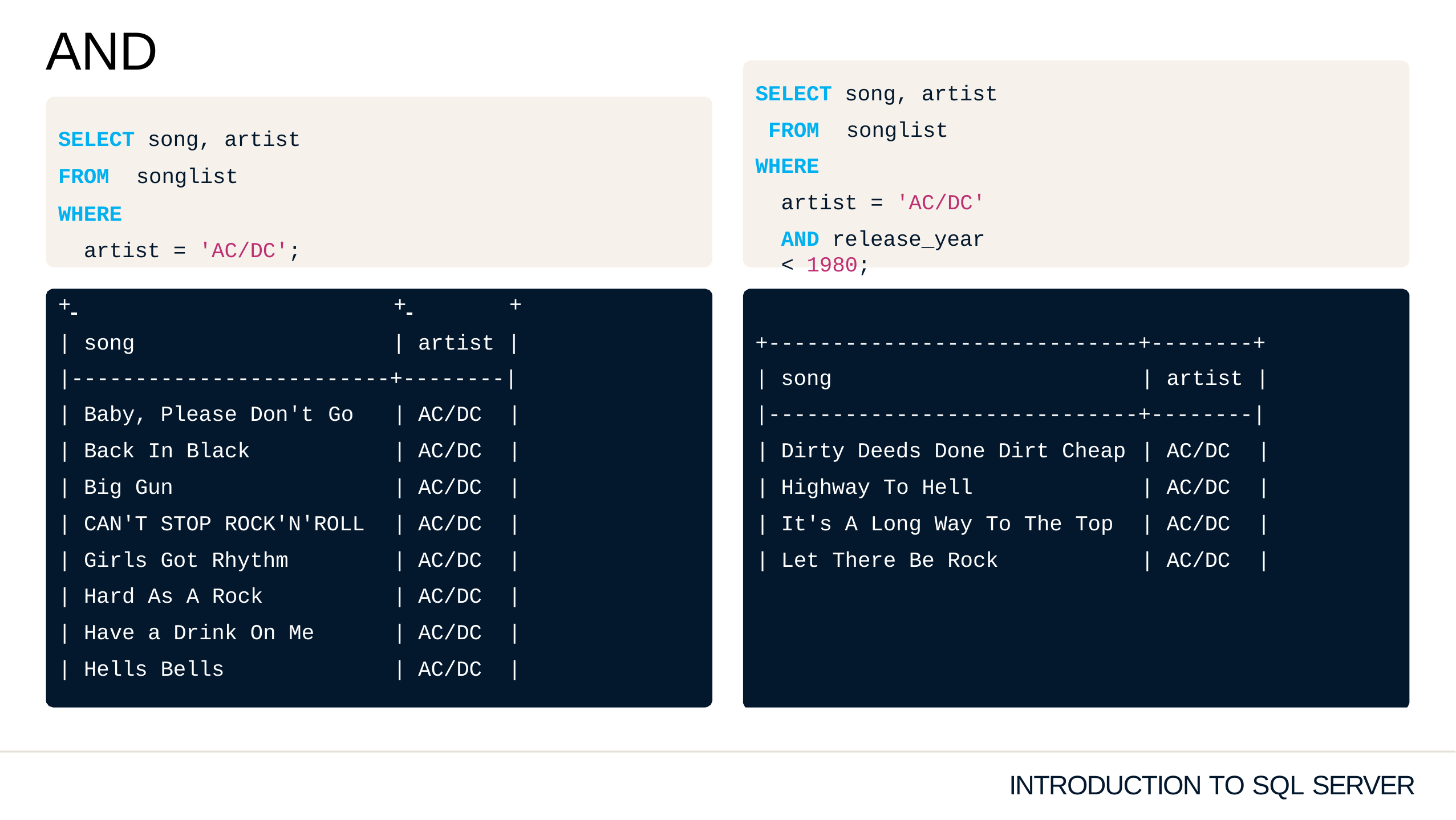

AND

SELECT song, artist  FROM songlist  WHERE
artist = 'AC/DC'
AND release_year < 1980;

SELECT song, artist
FROM songlist
WHERE
artist = 'AC/DC';

+ 	+ 	+

| | song |  | | artist | |  |  |  | +-----------------------------+--------+ |  |  |  |  |
| --- | --- | --- | --- | --- | --- | --- | --- | --- | --- | --- |
| |-------------------------+--------| |  |  |  |  |  | | song |  | | artist | |  |  |
| | | Baby, Please Don't | Go | | | AC/DC | | | |-----------------------------+--------| |  |  |  |  |
| | | Back In Black |  | | | AC/DC | | | | | Dirty Deeds Done Dirt Cheap | | | AC/DC | | |
| | | Big Gun |  | | | AC/DC | | | | | Highway To Hell | | | AC/DC | | |
| | | CAN'T STOP ROCK'N'ROLL |  | | | AC/DC | | | | | It's A Long Way To The Top | | | AC/DC | | |
| | | Girls Got Rhythm |  | | | AC/DC | | | | | Let There Be Rock | | | AC/DC | | |
| | | Hard As A Rock |  | | | AC/DC | | |  |  |  |  |  |
| | | Have a Drink On Me |  | | | AC/DC | | |  |  |  |  |  |
| | | Hells Bells |  | | | AC/DC | | |  |  |  |  |  |
|  |  |  |  |  |  |  |  |  |  |  |
INTRODUCTION TO SQL SERVER